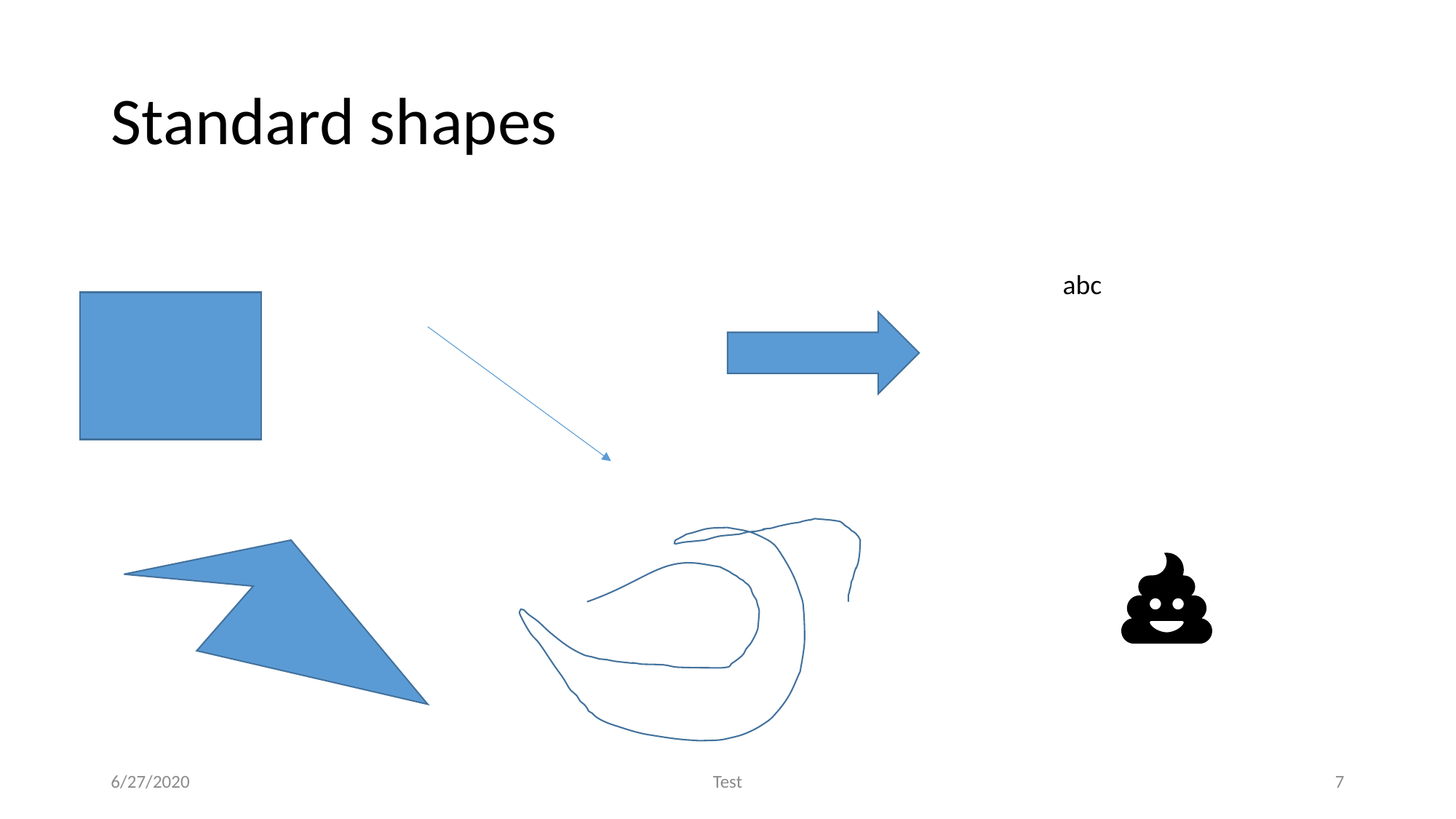

# Standard shapes
abc

6/27/2020
Test
7